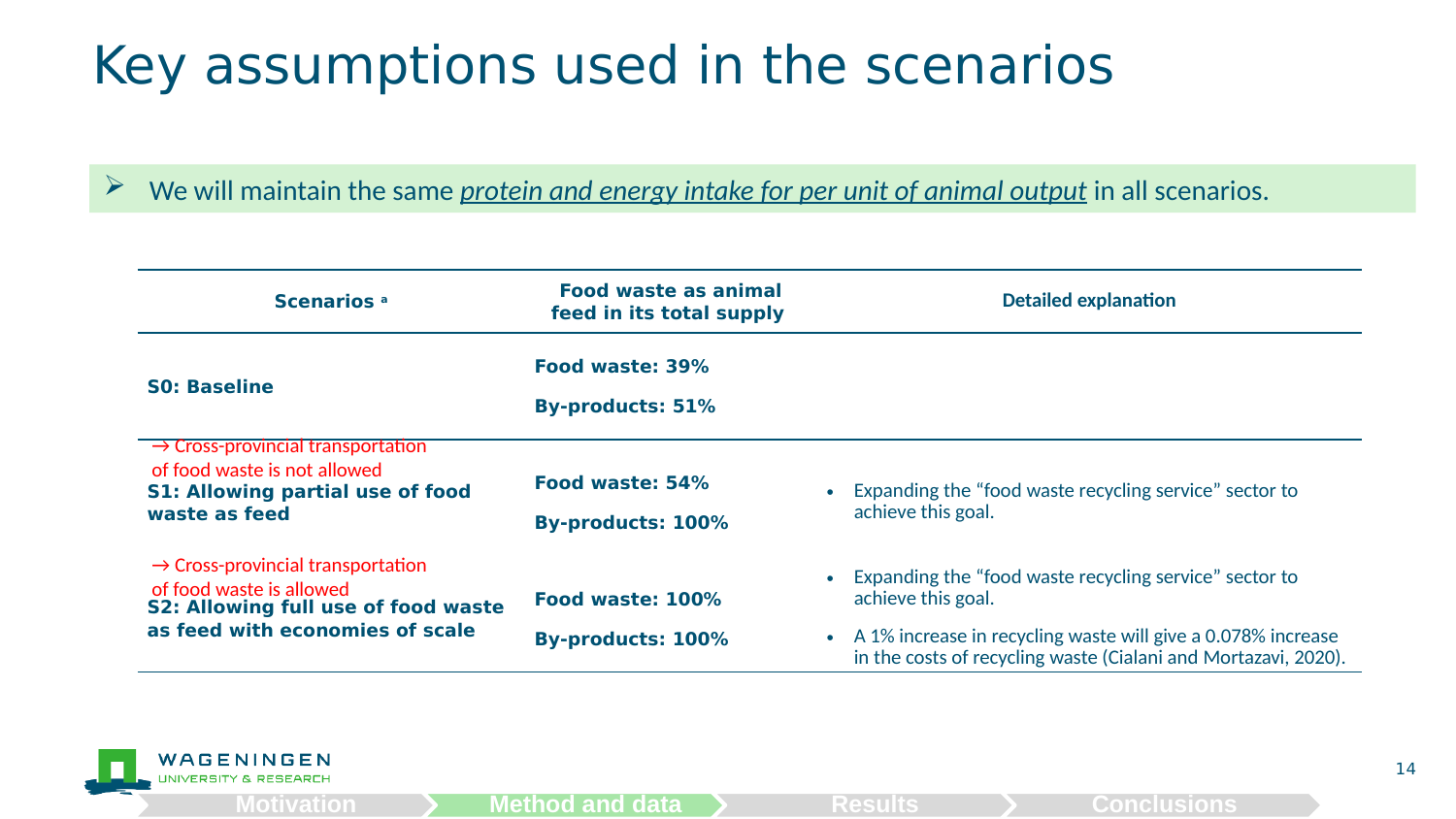

# Key assumptions used in the scenarios
We will maintain the same protein and energy intake for per unit of animal output in all scenarios.
| Scenarios a | Food waste as animal feed in its total supply | Detailed explanation |
| --- | --- | --- |
| S0: Baseline | Food waste: 39% By-products: 51% |  |
| S1: Allowing partial use of food waste as feed | Food waste: 54% By-products: 100% | Expanding the “food waste recycling service” sector to achieve this goal. |
| S2: Allowing full use of food waste as feed with economies of scale | Food waste: 100% By-products: 100% | Expanding the “food waste recycling service” sector to achieve this goal. A 1% increase in recycling waste will give a 0.078% increase in the costs of recycling waste (Cialani and Mortazavi, 2020). |
→ Cross-provincial transportation of food waste is not allowed
→ Cross-provincial transportation of food waste is allowed
14
Motivation
Method and data
Results
Conclusions